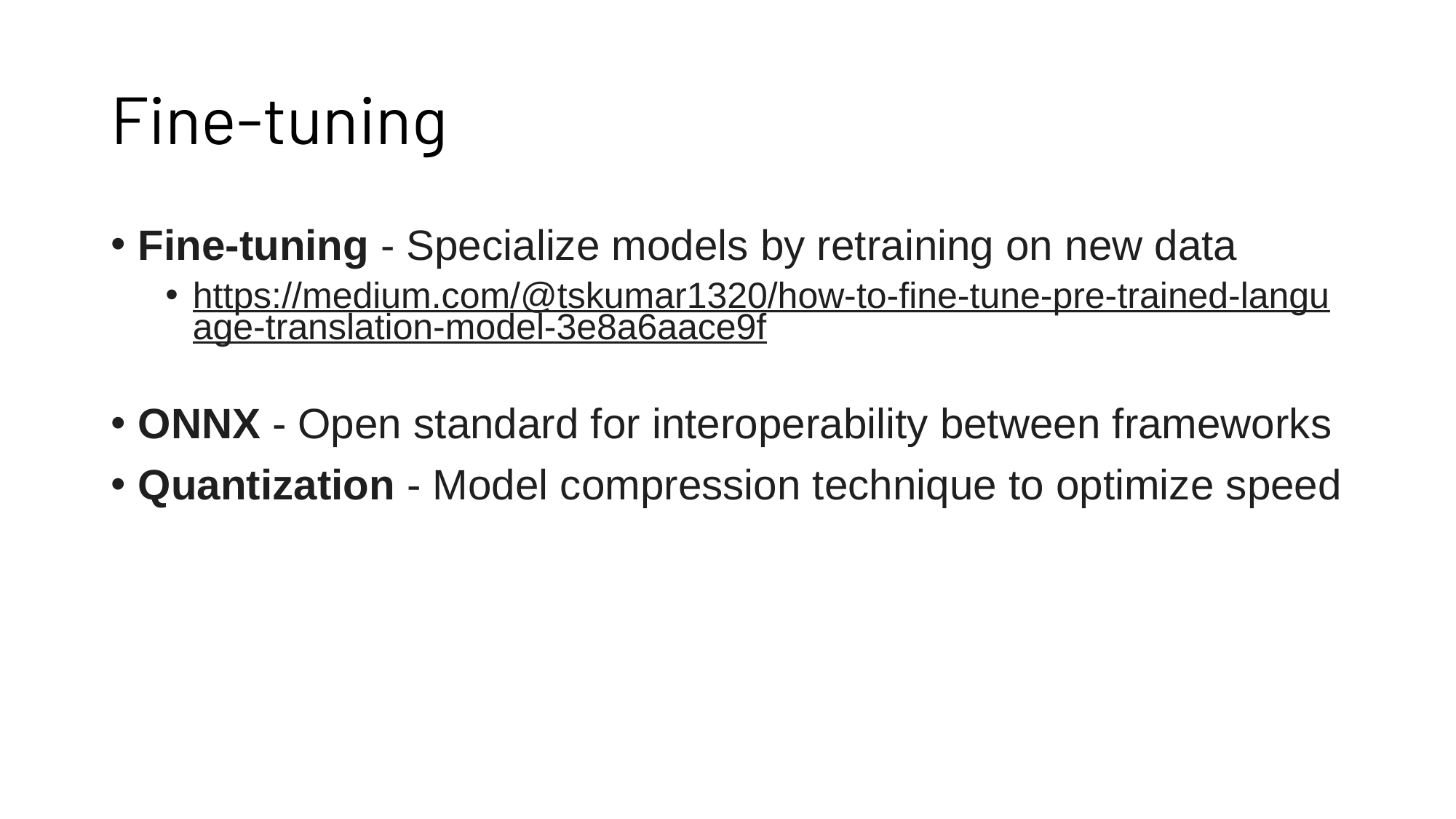

# Fine-tuning
Fine-tuning - Specialize models by retraining on new data
https://medium.com/@tskumar1320/how-to-fine-tune-pre-trained-language-translation-model-3e8a6aace9f
ONNX - Open standard for interoperability between frameworks
Quantization - Model compression technique to optimize speed